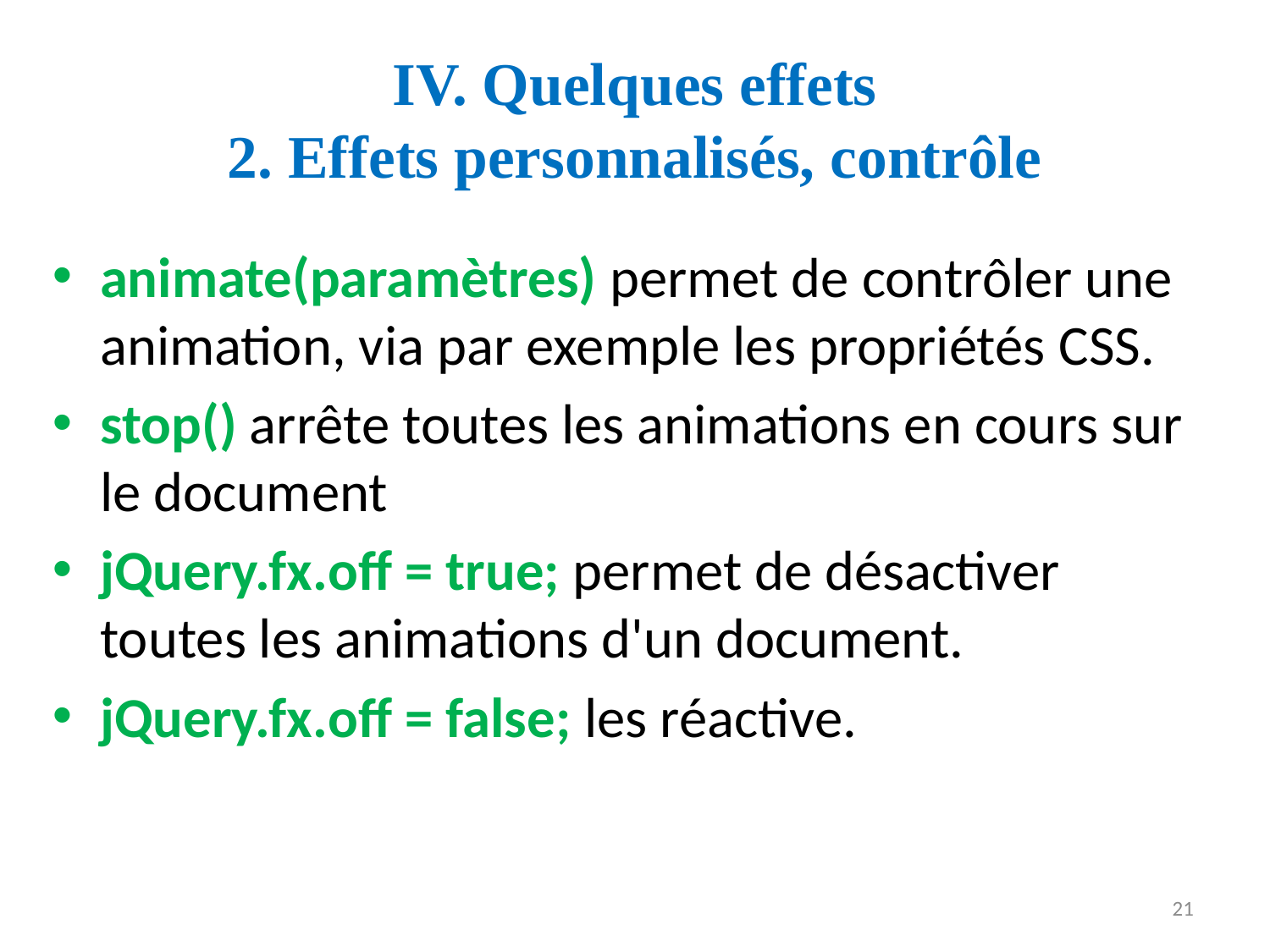

# IV. Quelques effets 2. Effets personnalisés, contrôle
animate(paramètres) permet de contrôler une animation, via par exemple les propriétés CSS.
stop() arrête toutes les animations en cours sur le document
jQuery.fx.off = true; permet de désactiver toutes les animations d'un document.
jQuery.fx.off = false; les réactive.

21